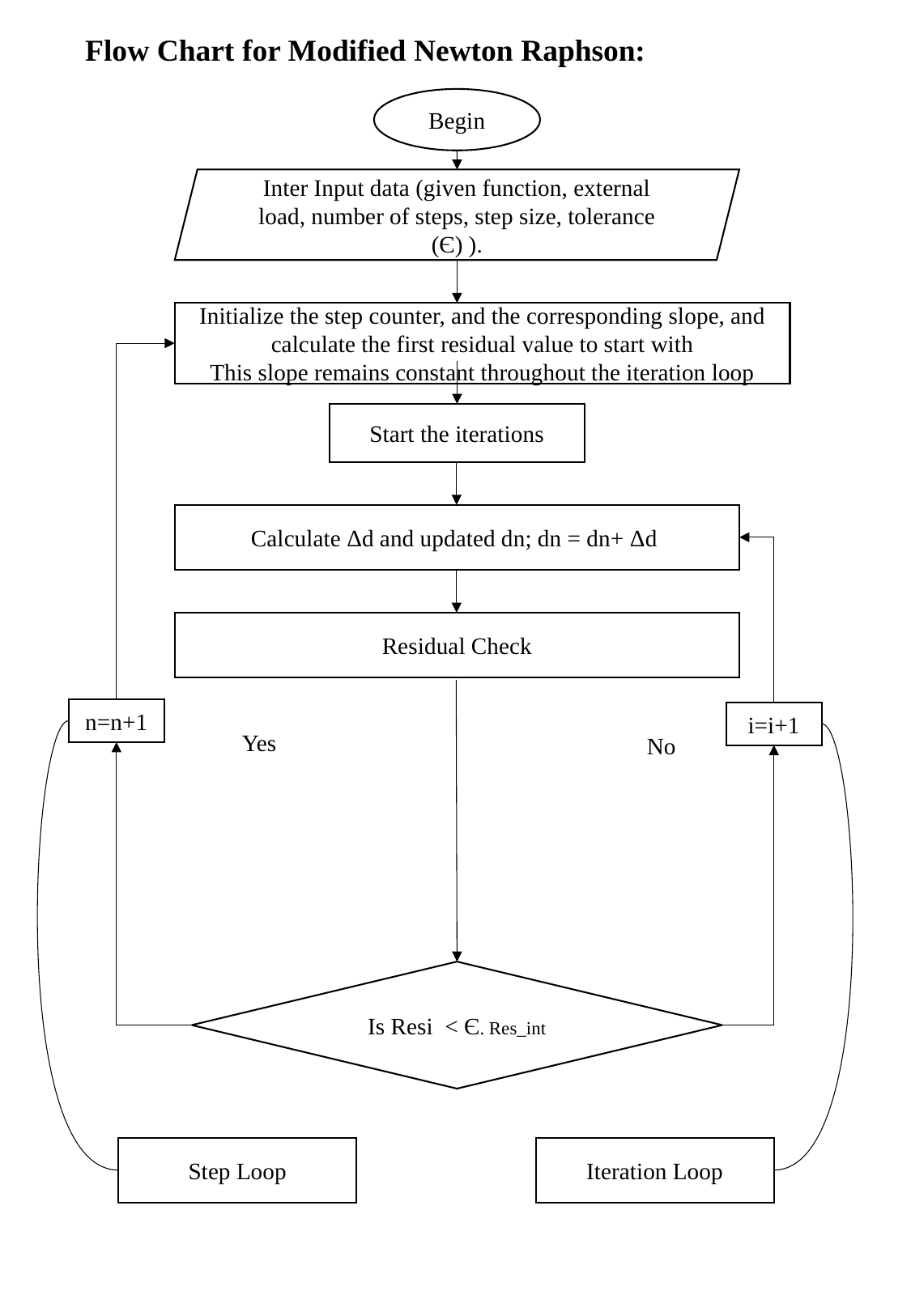

Flow Chart for Modified Newton Raphson:

Begin
Inter Input data (given function, external load, number of steps, step size, tolerance (Є) ).
Initialize the step counter, and the corresponding slope, and calculate the first residual value to start with
This slope remains constant throughout the iteration loop
Start the iterations
Calculate Δd and updated dn; dn = dn+ Δd
Residual Check
n=n+1
i=i+1
Yes
No
Is Resi  < Є. Res_int
Step Loop
Iteration Loop